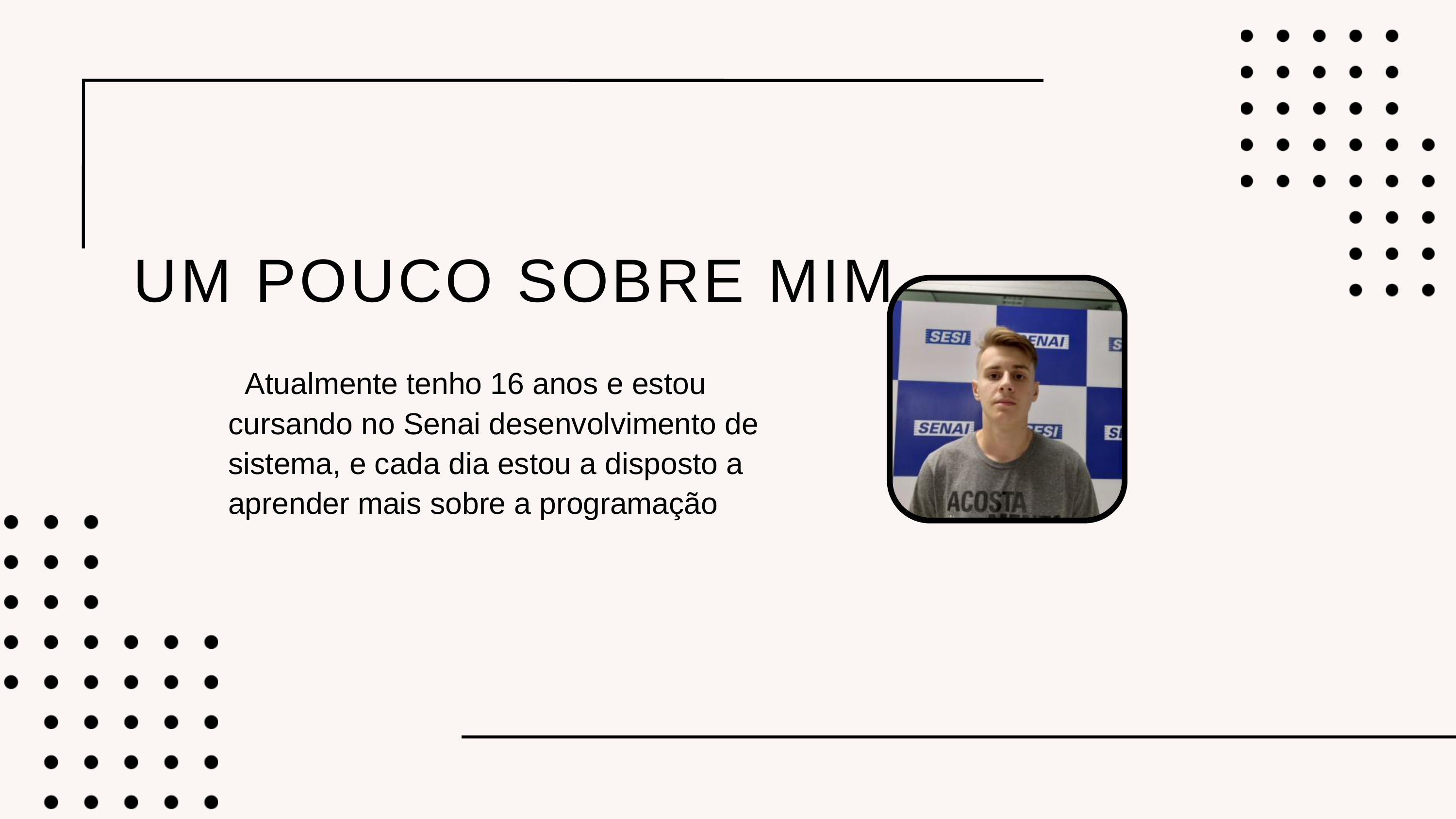

UM POUCO SOBRE MIM

  Atualmente tenho 16 anos e estou cursando no Senai desenvolvimento de sistema, e cada dia estou a disposto a aprender mais sobre a programação